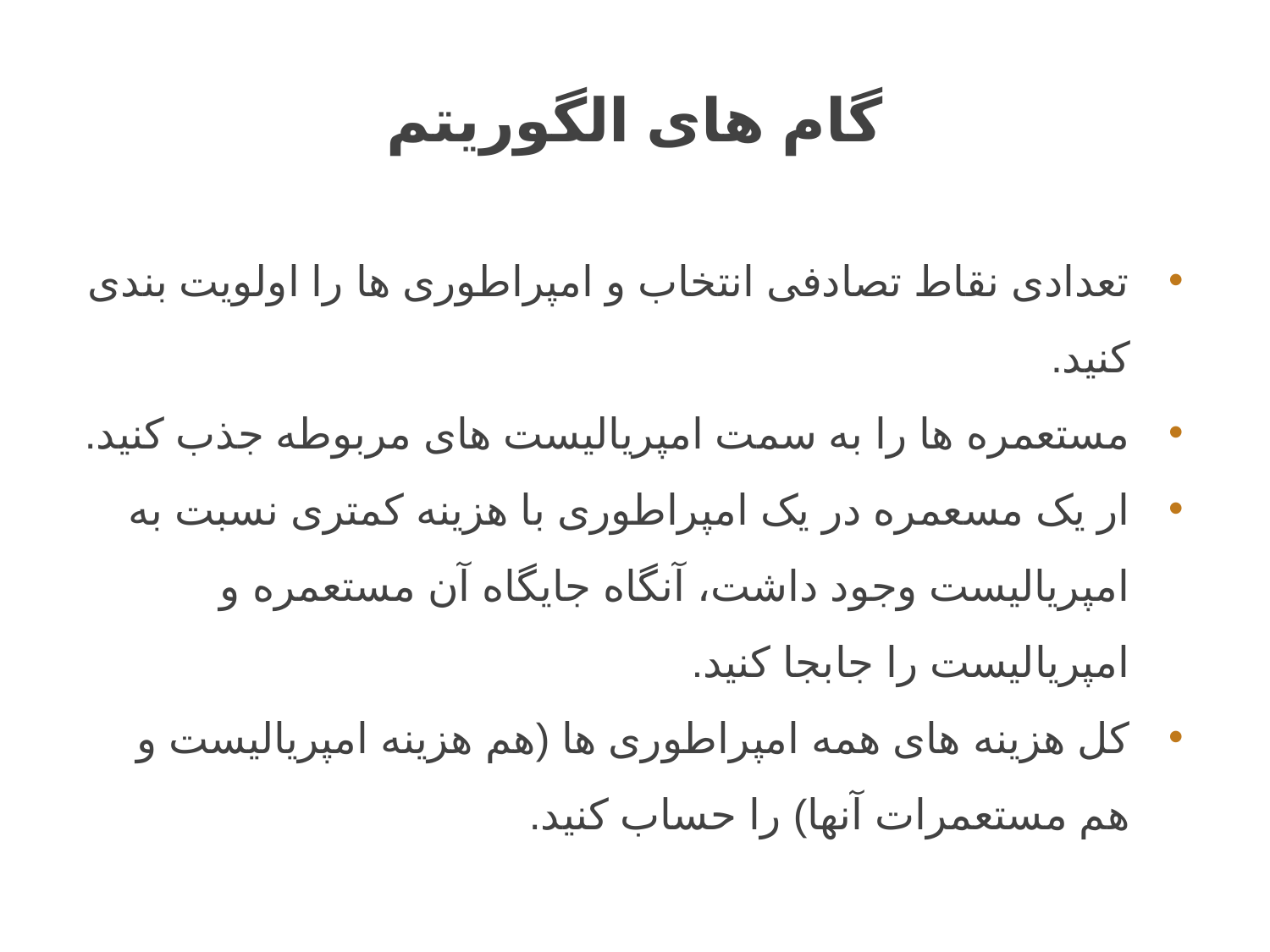

# گام های الگوریتم
تعدادی نقاط تصادفی انتخاب و امپراطوری ها را اولویت بندی کنید.
مستعمره ها را به سمت امپریالیست های مربوطه جذب کنید.
ار یک مسعمره در یک امپراطوری با هزینه کمتری نسبت به امپریالیست وجود داشت، آنگاه جایگاه آن مستعمره و امپریالیست را جابجا کنید.
کل هزینه های همه امپراطوری ها (هم هزینه امپریالیست و هم مستعمرات آنها) را حساب کنید.